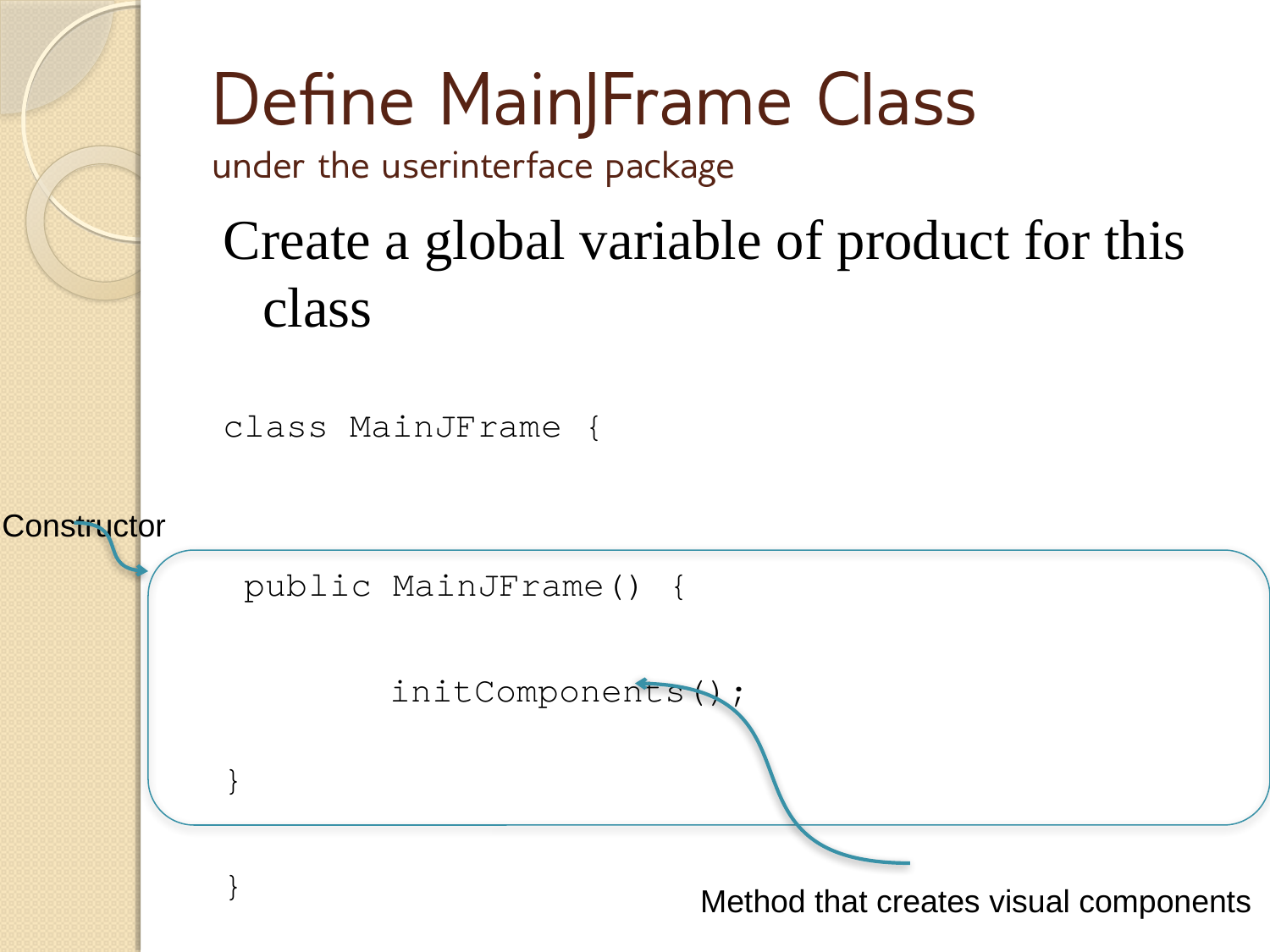

# Define MainJFrame Class under the userinterface package
Create a global variable of product for this class

class MainJFrame {

 public MainJFrame() {

     	initComponents();

}

}

Constructor

Method that creates visual components